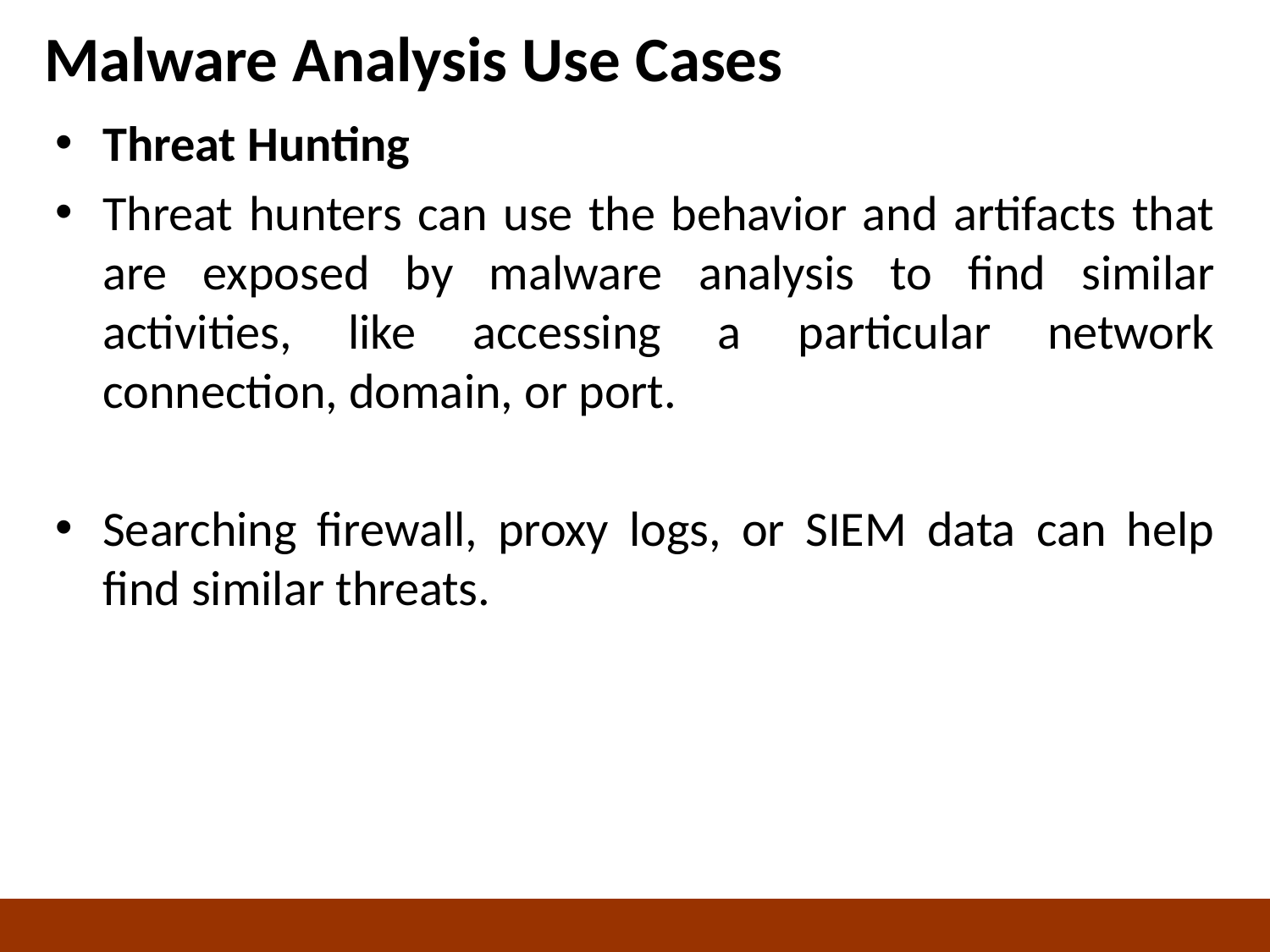

# Malware Analysis Use Cases
Threat Hunting
Threat hunters can use the behavior and artifacts that are exposed by malware analysis to find similar activities, like accessing a particular network connection, domain, or port.

Searching firewall, proxy logs, or SIEM data can help find similar threats.